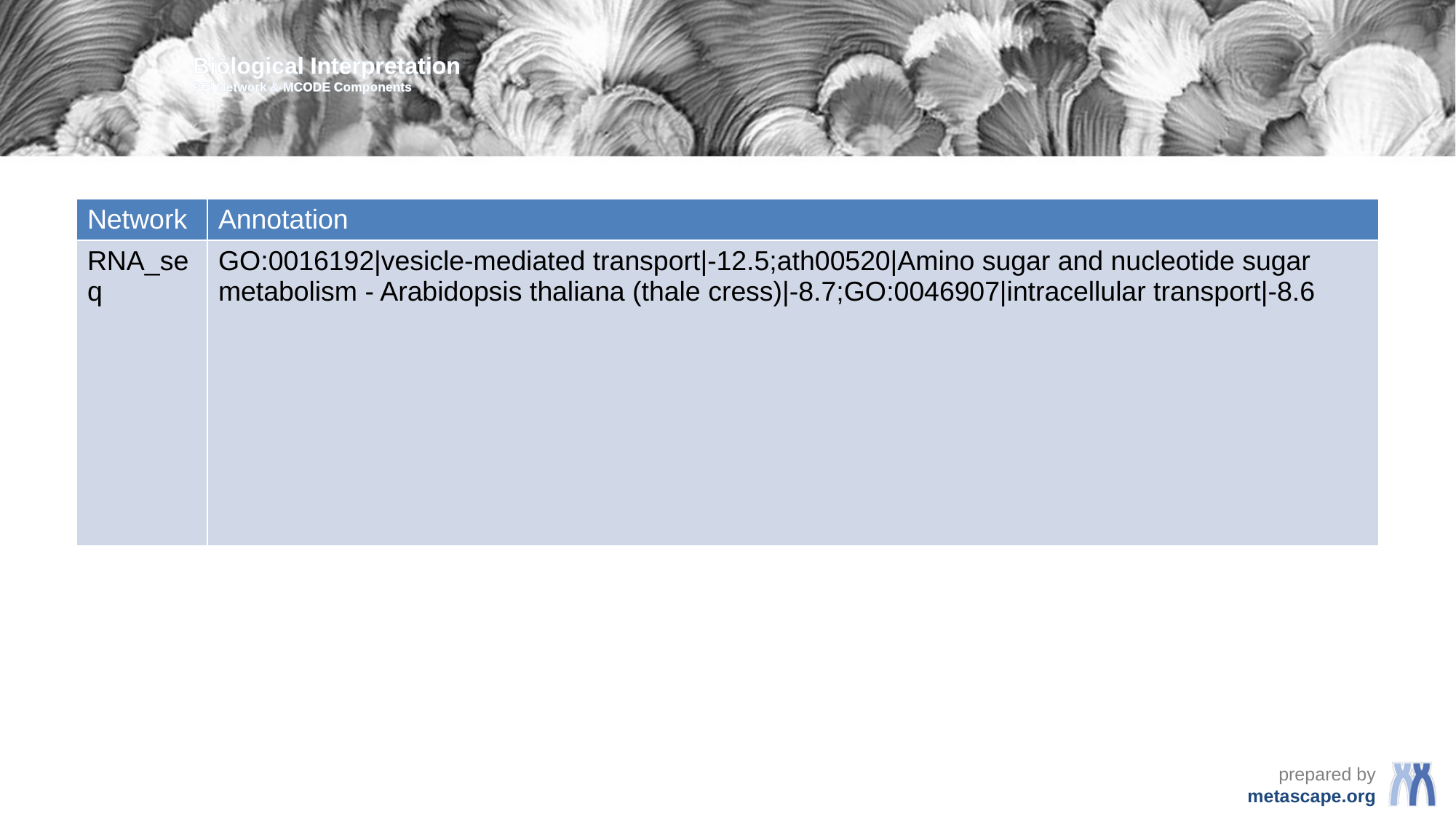

Biological Interpretation
PPI Network & MCODE Components
| Network | Annotation |
| --- | --- |
| RNA\_seq | GO:0016192|vesicle-mediated transport|-12.5;ath00520|Amino sugar and nucleotide sugar metabolism - Arabidopsis thaliana (thale cress)|-8.7;GO:0046907|intracellular transport|-8.6 |